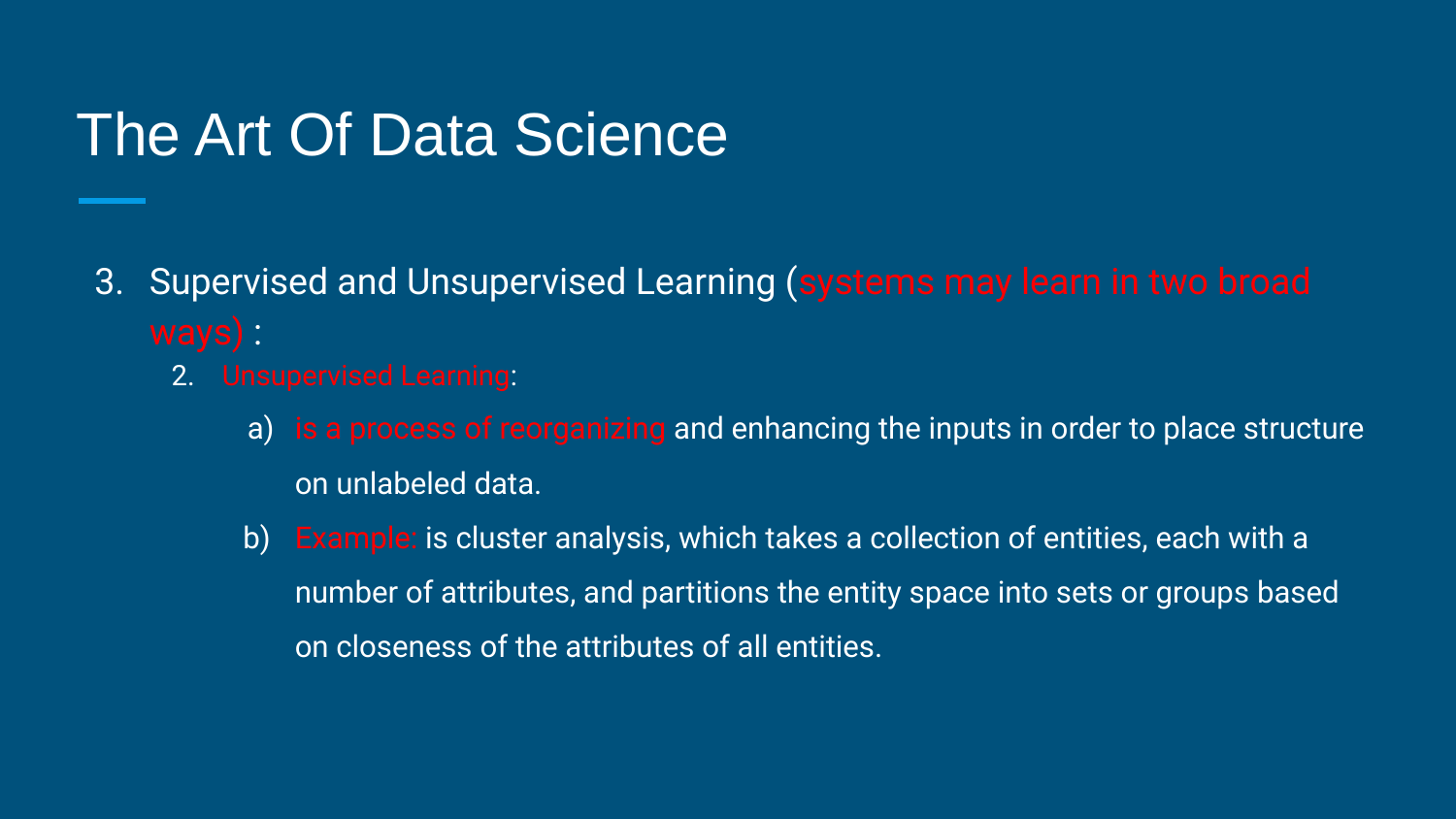

# The Art Of Data Science
Supervised and Unsupervised Learning (systems may learn in two broad ways) :
Unsupervised Learning:
is a process of reorganizing and enhancing the inputs in order to place structure on unlabeled data.
Example: is cluster analysis, which takes a collection of entities, each with a number of attributes, and partitions the entity space into sets or groups based on closeness of the attributes of all entities.